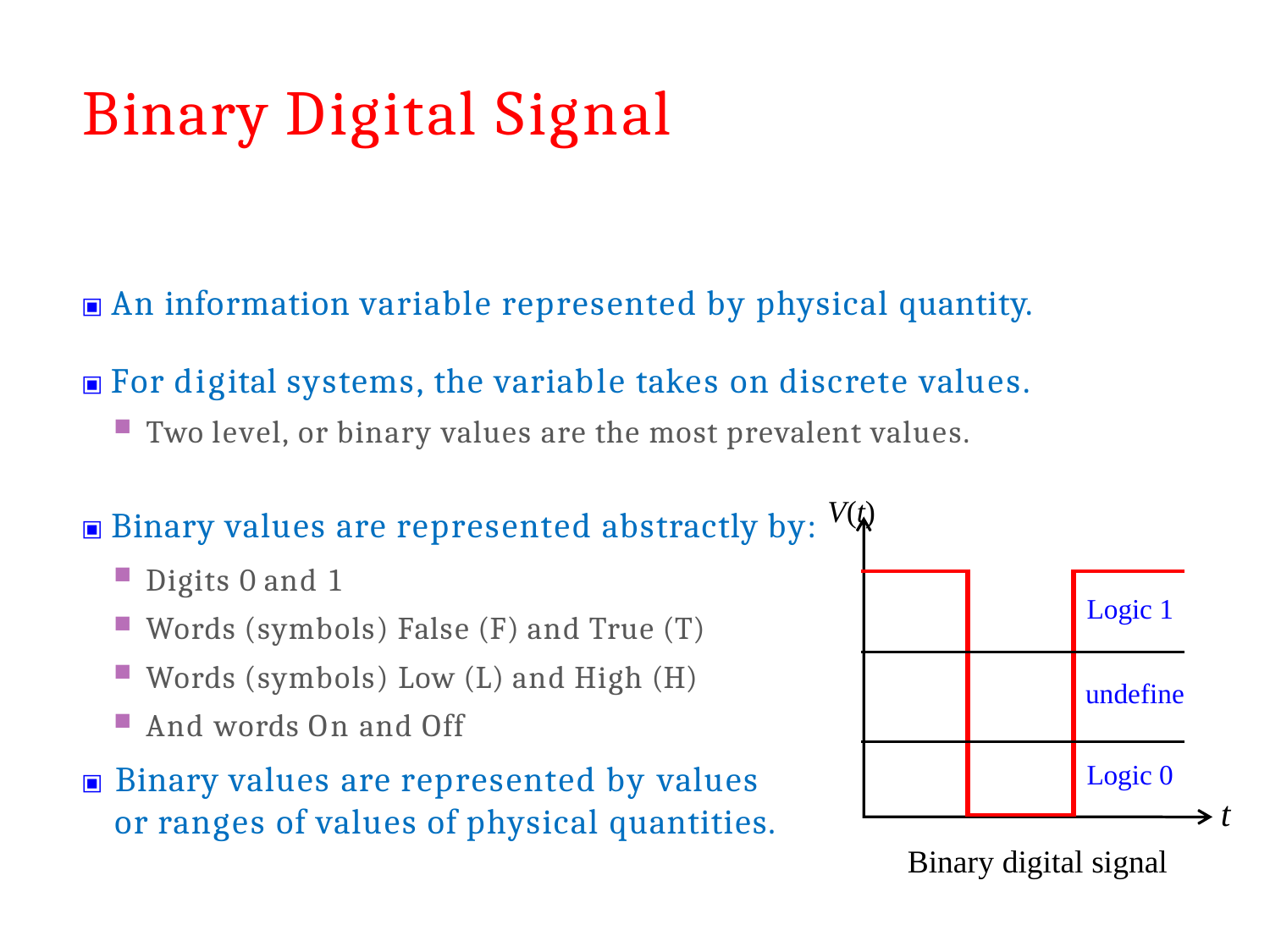

# Binary Digital Signal
🞕 An information variable represented by physical quantity.
🞕 For digital systems, the variable takes on discrete values.
Two level, or binary values are the most prevalent values.

🞕 Binary values are represented abstractly by: V(t)
Digits 0 and 1
Words (symbols) False (F) and True (T)
Words (symbols) Low (L) and High (H)
And words On and Off

|  |  | Logic 1 |
| --- | --- | --- |
|  |  | undefine |
|  |  | Logic 0 |
🞕 Binary values are represented by values  or ranges of values of physical quantities.
t
Binary digital signal